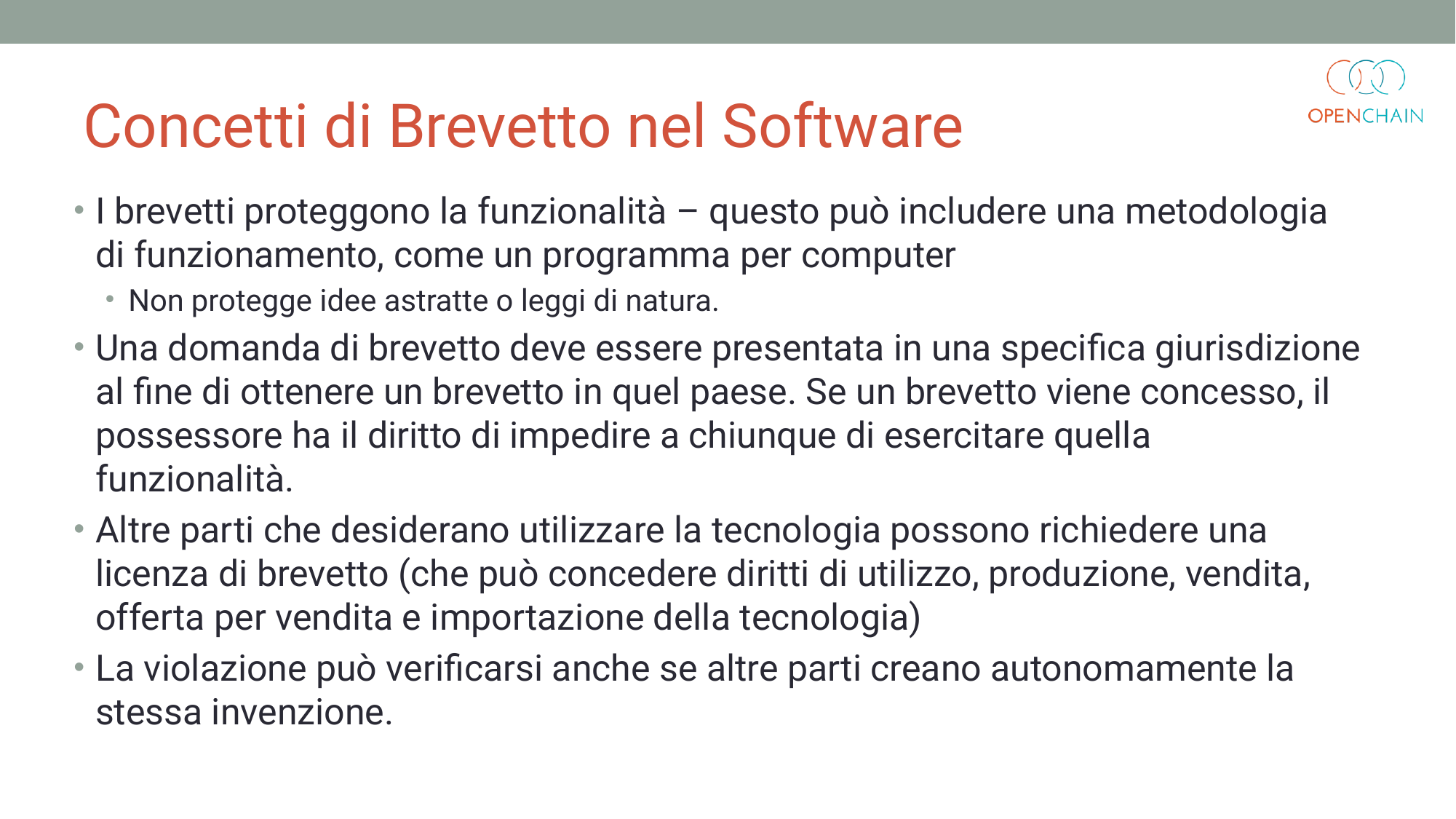

Concetti di Brevetto nel Software
I brevetti proteggono la funzionalità – questo può includere una metodologia di funzionamento, come un programma per computer
Non protegge idee astratte o leggi di natura.
Una domanda di brevetto deve essere presentata in una specifica giurisdizione al fine di ottenere un brevetto in quel paese. Se un brevetto viene concesso, il possessore ha il diritto di impedire a chiunque di esercitare quella funzionalità.
Altre parti che desiderano utilizzare la tecnologia possono richiedere una licenza di brevetto (che può concedere diritti di utilizzo, produzione, vendita, offerta per vendita e importazione della tecnologia)
La violazione può verificarsi anche se altre parti creano autonomamente la stessa invenzione.